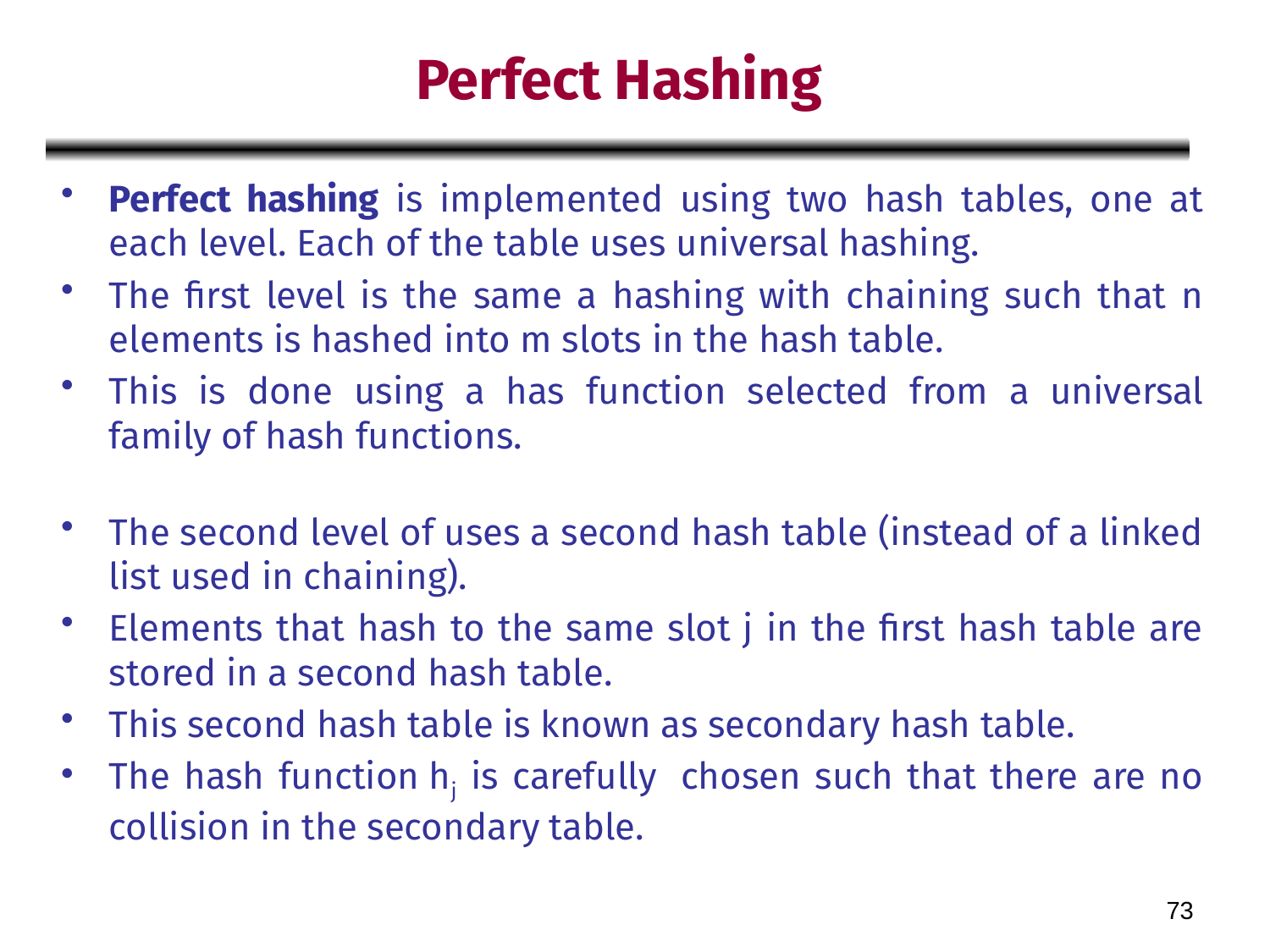

# Perfect Hashing
Perfect hashing is implemented using two hash tables, one at each level. Each of the table uses universal hashing.
The first level is the same a hashing with chaining such that n elements is hashed into m slots in the hash table.
This is done using a has function selected from a universal family of hash functions.

The second level of uses a second hash table (instead of a linked list used in chaining).
Elements that hash to the same slot j in the first hash table are stored in a second hash table.
This second hash table is known as secondary hash table.
The hash function hj is carefully  chosen such that there are no collision in the secondary table.

73